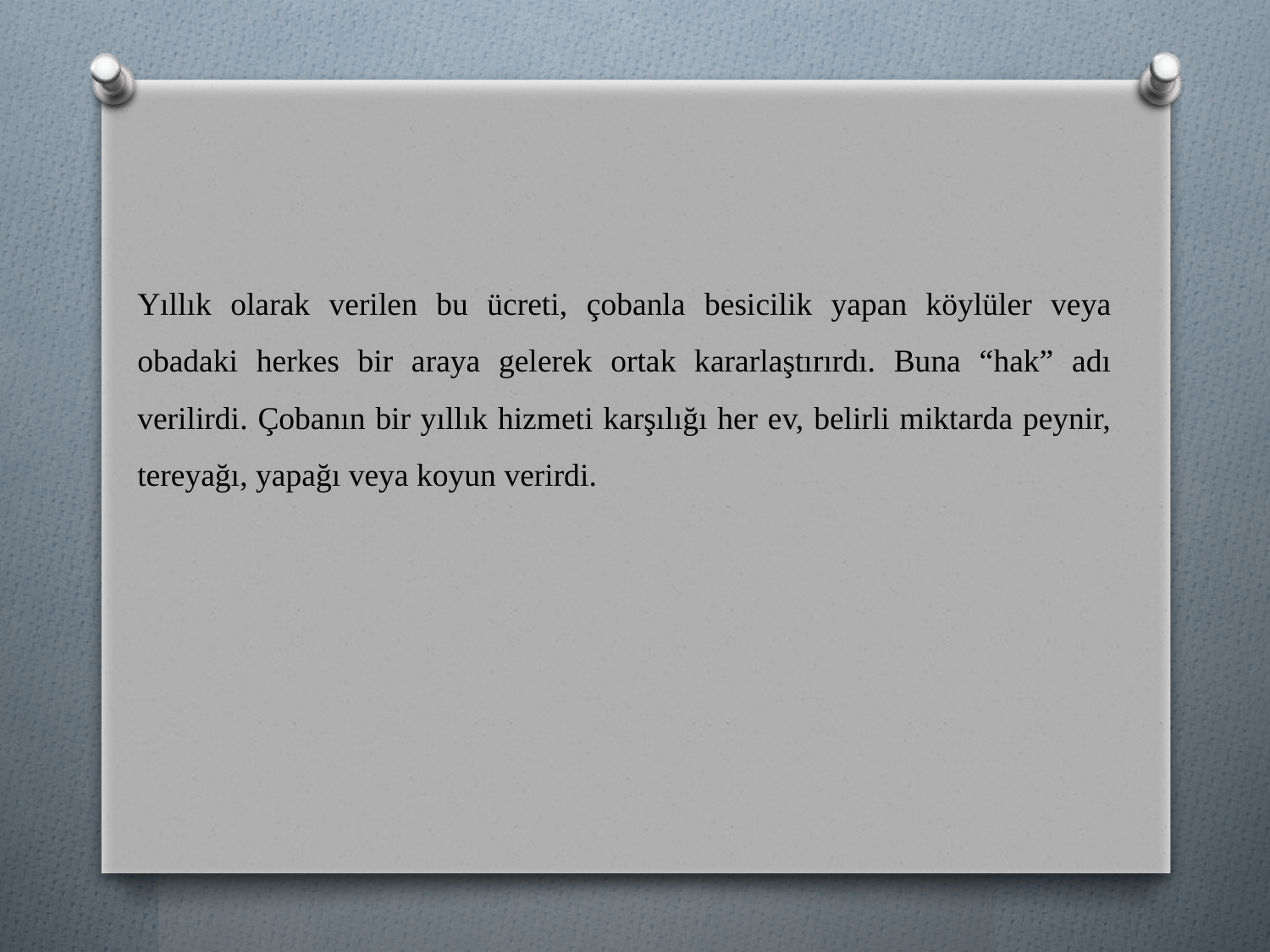

Yıllık olarak verilen bu ücreti, çobanla besicilik yapan köylüler veya obadaki herkes bir araya gelerek ortak kararlaştırırdı. Buna “hak” adı verilirdi. Çobanın bir yıllık hizmeti karşılığı her ev, belirli miktarda peynir, tereyağı, yapağı veya koyun verirdi.